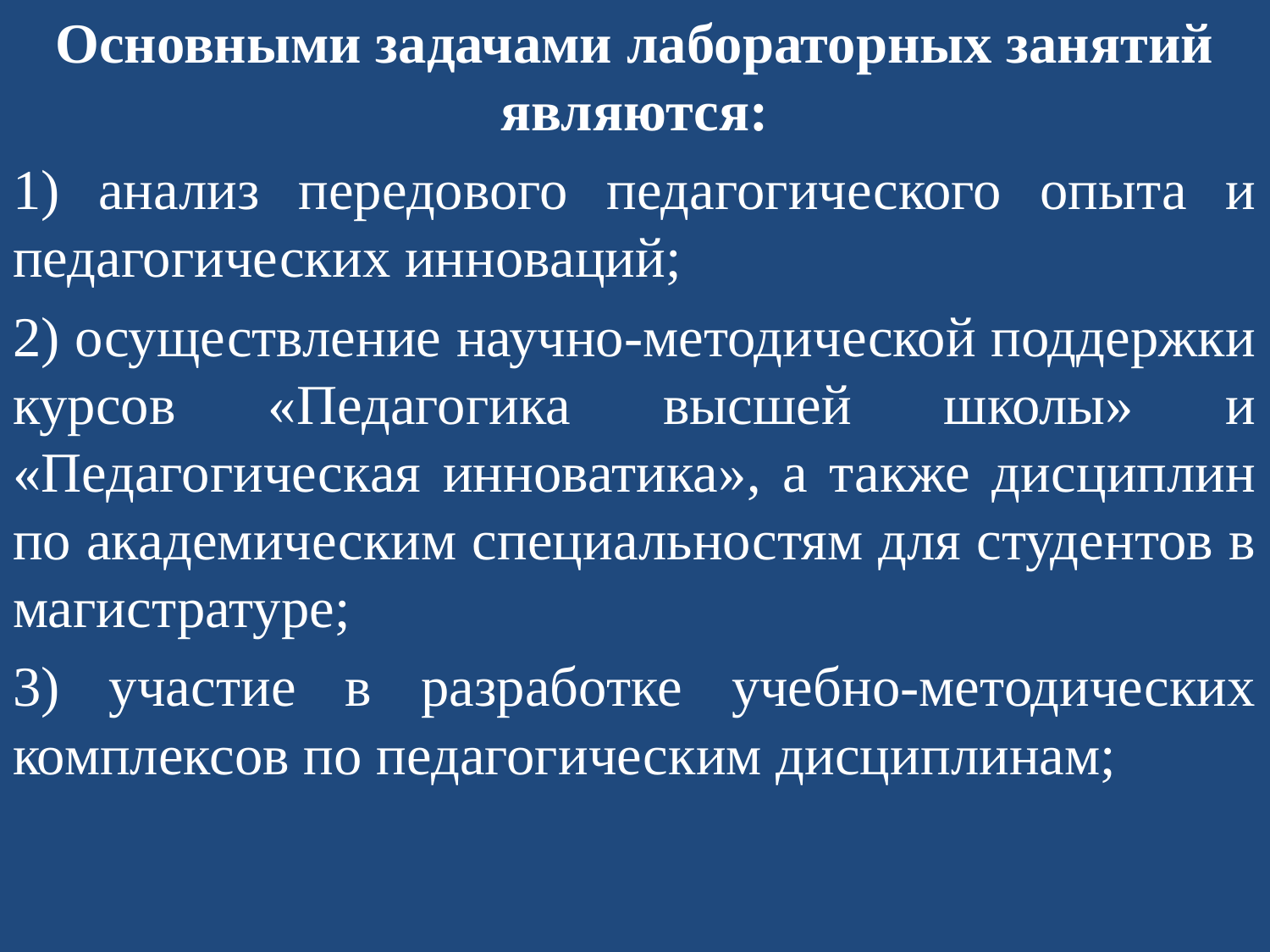

Основными задачами лабораторных занятий являются:
1) анализ передового педагогического опыта и педагогических инноваций;
2) осуществление научно-методической поддержки курсов «Педагогика высшей школы» и «Педагогическая инноватика», а также дисциплин по академическим специальностям для студентов в магистратуре;
3) участие в разработке учебно-методических комплексов по педагогическим дисциплинам;